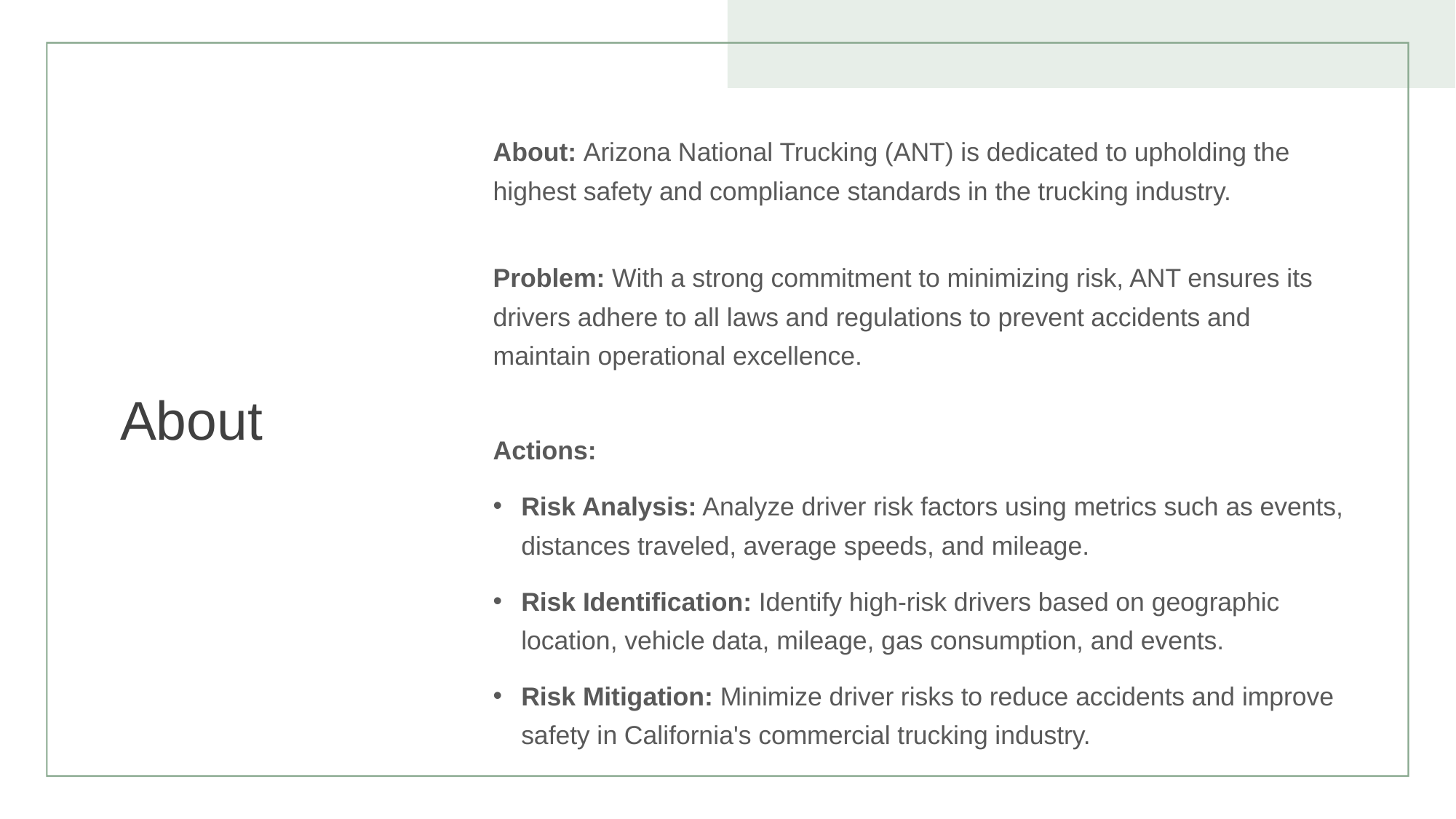

# About
About: Arizona National Trucking (ANT) is dedicated to upholding the highest safety and compliance standards in the trucking industry.
Problem: With a strong commitment to minimizing risk, ANT ensures its drivers adhere to all laws and regulations to prevent accidents and maintain operational excellence.
Actions:
Risk Analysis: Analyze driver risk factors using metrics such as events, distances traveled, average speeds, and mileage.
Risk Identification: Identify high-risk drivers based on geographic location, vehicle data, mileage, gas consumption, and events.
Risk Mitigation: Minimize driver risks to reduce accidents and improve safety in California's commercial trucking industry.